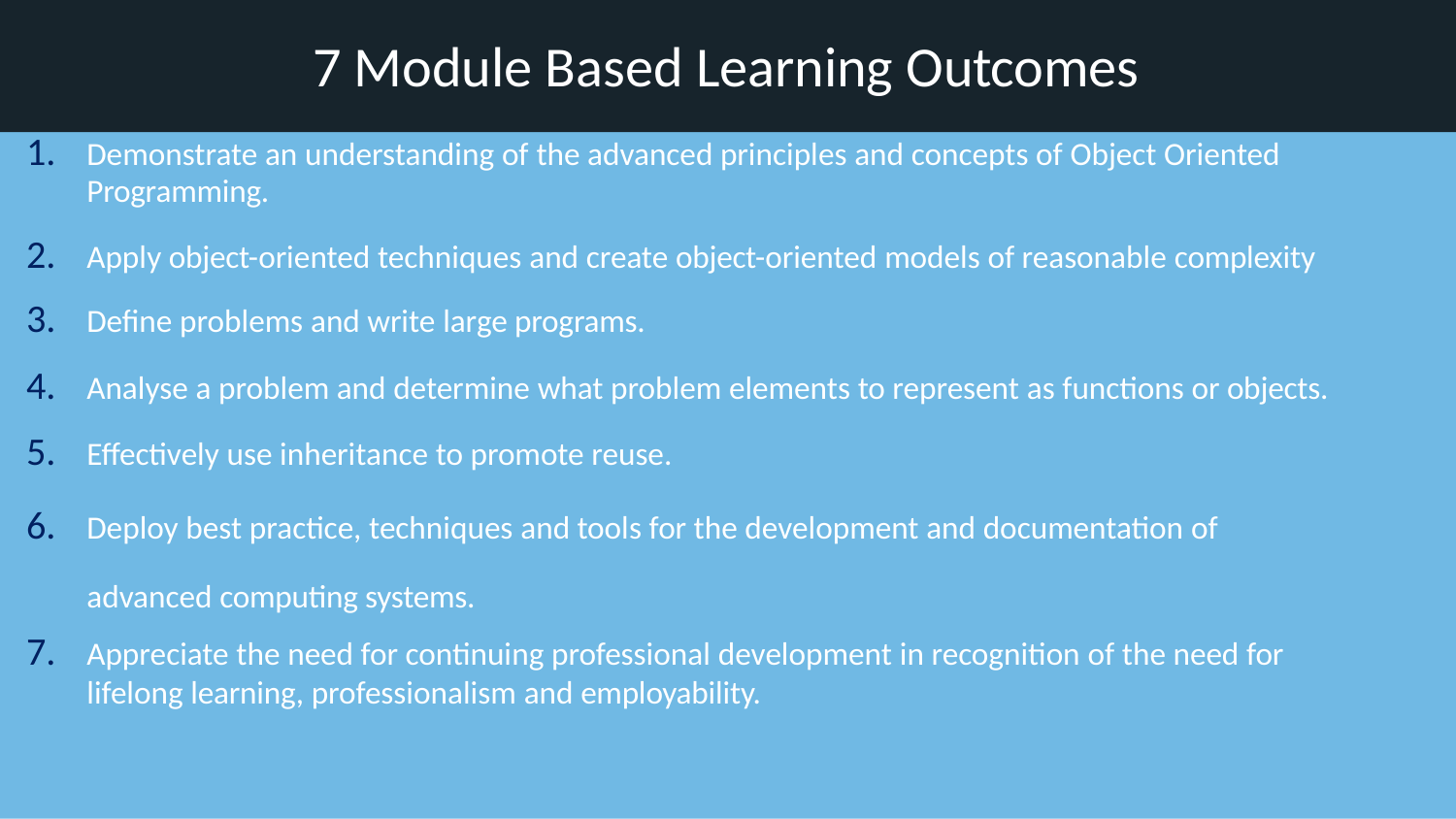

# 7 Module Based Learning Outcomes
Demonstrate an understanding of the advanced principles and concepts of Object Oriented Programming.
Apply object-oriented techniques and create object-oriented models of reasonable complexity
Define problems and write large programs.
Analyse a problem and determine what problem elements to represent as functions or objects.
Effectively use inheritance to promote reuse.
Deploy best practice, techniques and tools for the development and documentation of advanced computing systems.
Appreciate the need for continuing professional development in recognition of the need for lifelong learning, professionalism and employability.